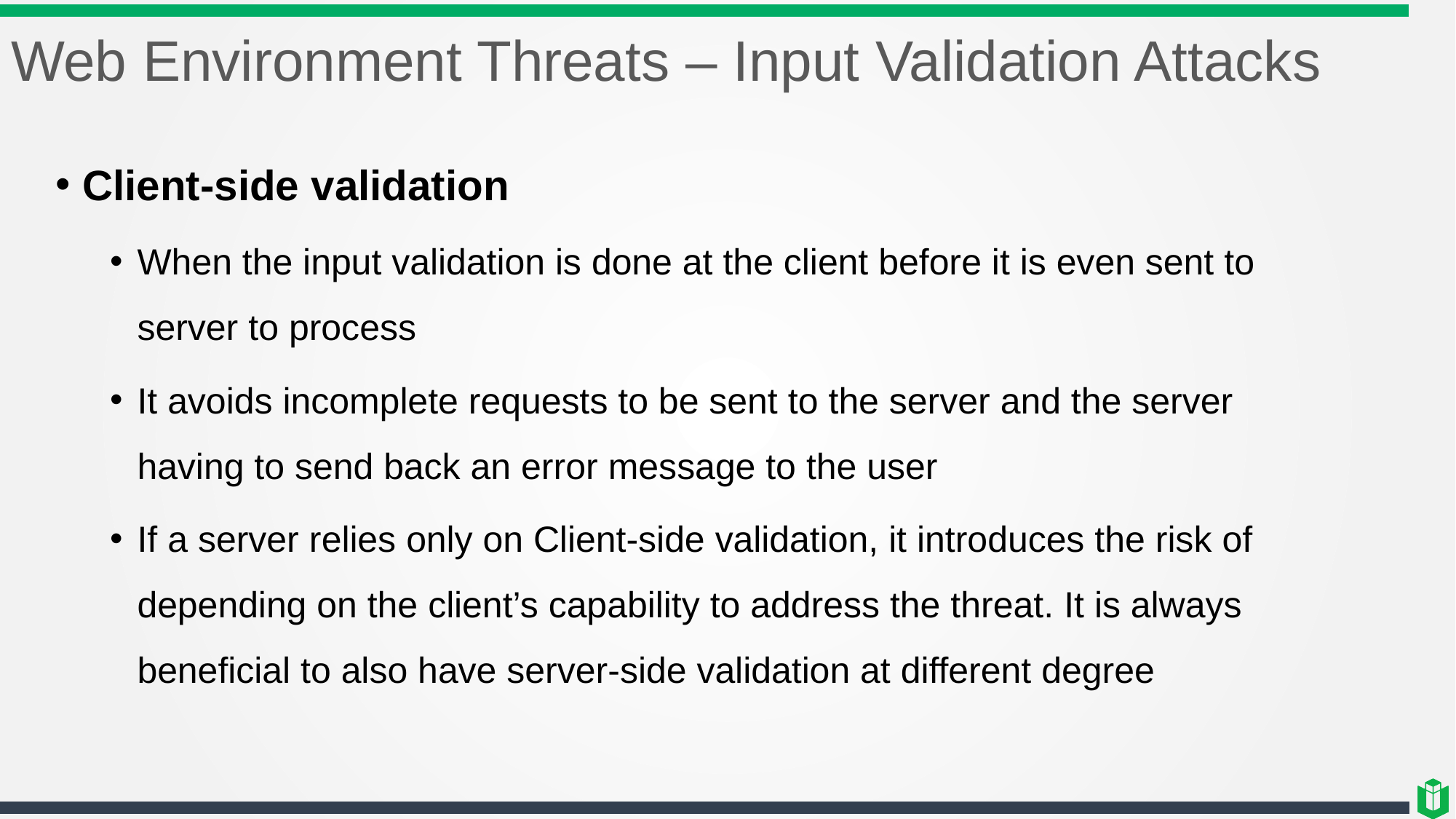

# Web Environment Threats – Input Validation Attacks

Client-side validation
When the input validation is done at the client before it is even sent to server to process
It avoids incomplete requests to be sent to the server and the server having to send back an error message to the user
If a server relies only on Client-side validation, it introduces the risk of depending on the client’s capability to address the threat. It is always beneficial to also have server-side validation at different degree